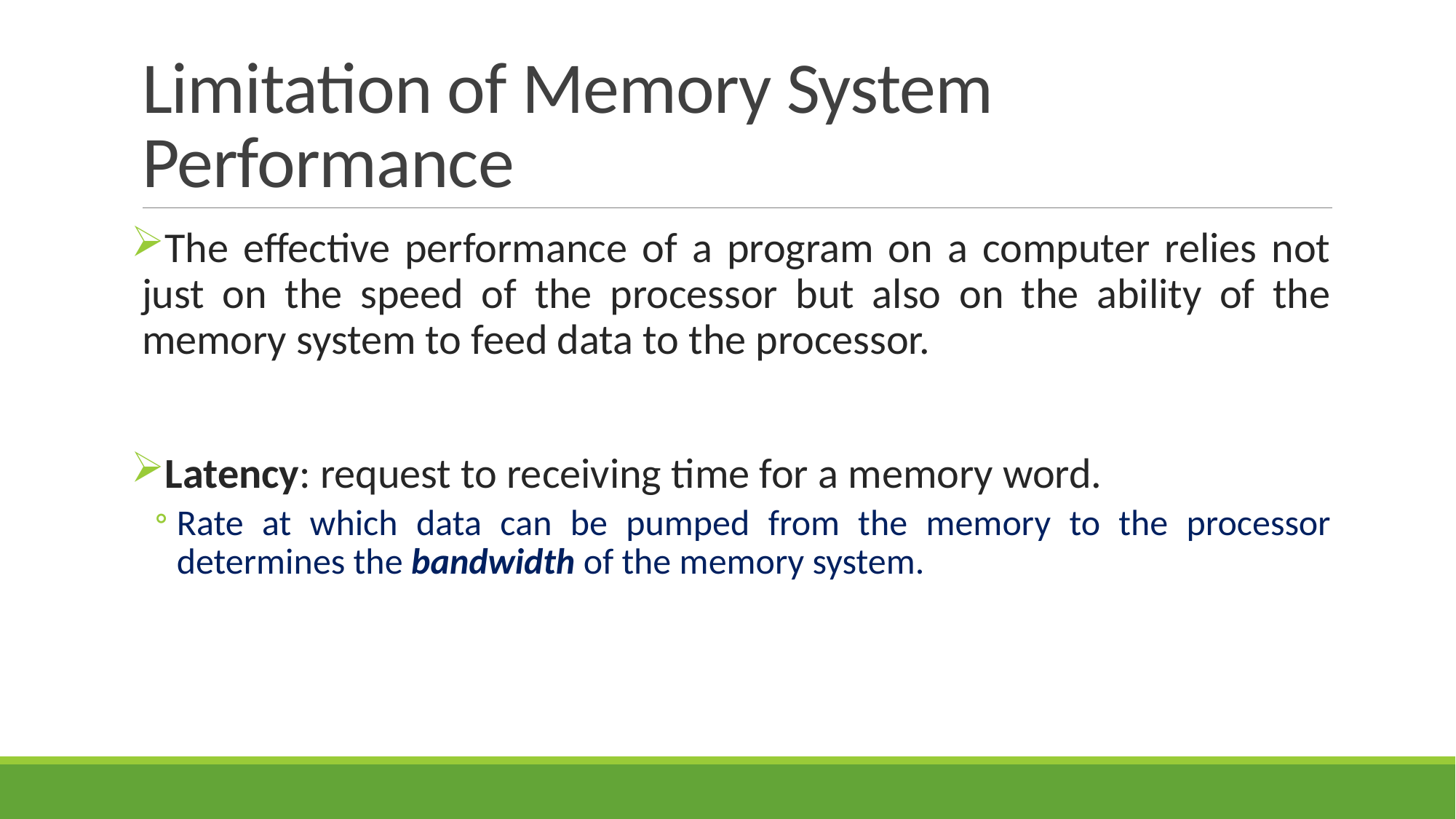

# Limitation of Memory System Performance
The effective performance of a program on a computer relies not
just on the speed of the processor but also on the ability of the
memory system to feed data to the processor.

Latency: request to receiving time for a memory word.
Rate at which data can be pumped from the memory to the processor
determines the bandwidth of the memory system.